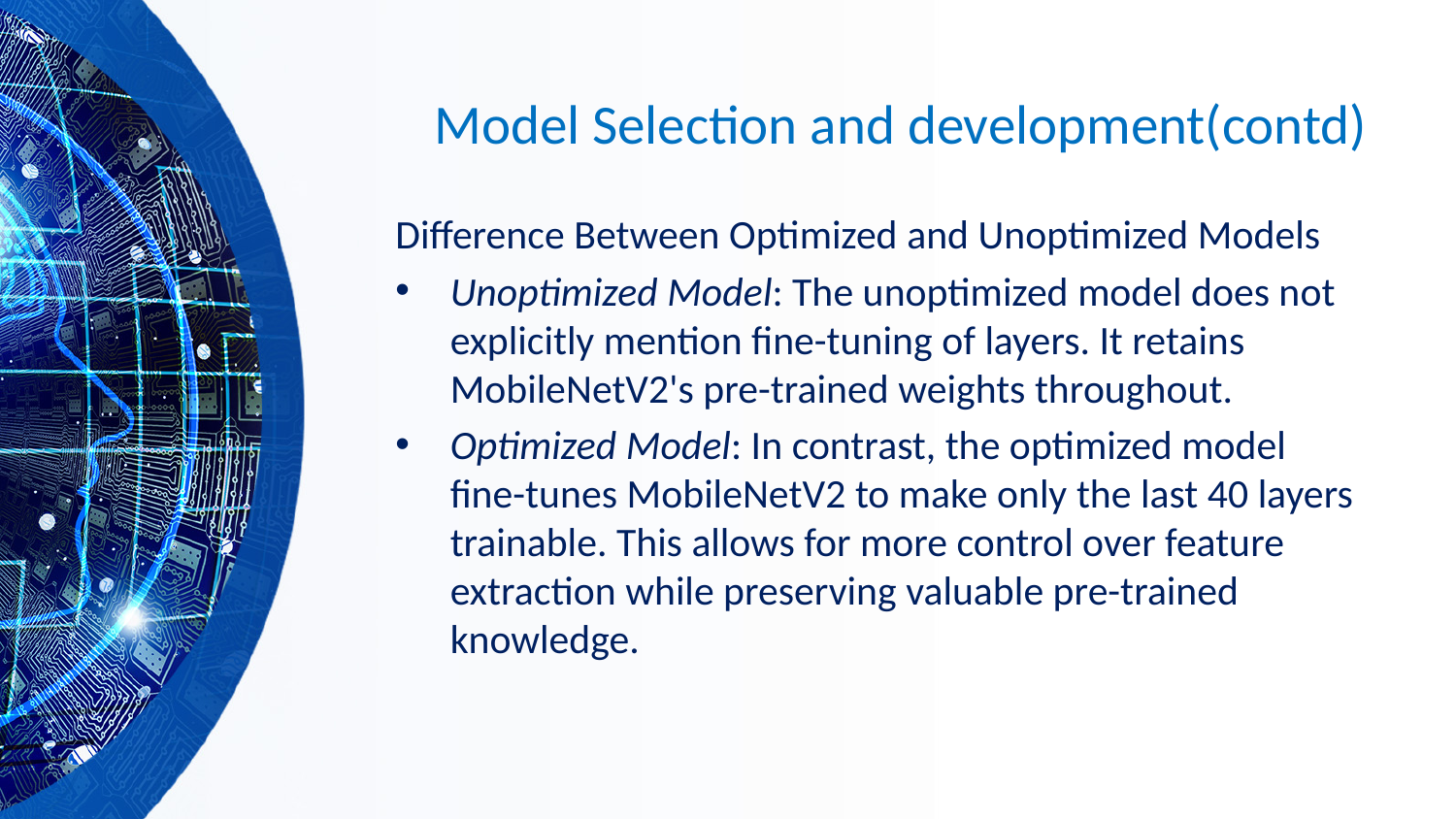

# Model Selection and development(contd)
Difference Between Optimized and Unoptimized Models
Unoptimized Model: The unoptimized model does not explicitly mention fine-tuning of layers. It retains MobileNetV2's pre-trained weights throughout.
Optimized Model: In contrast, the optimized model fine-tunes MobileNetV2 to make only the last 40 layers trainable. This allows for more control over feature extraction while preserving valuable pre-trained knowledge.